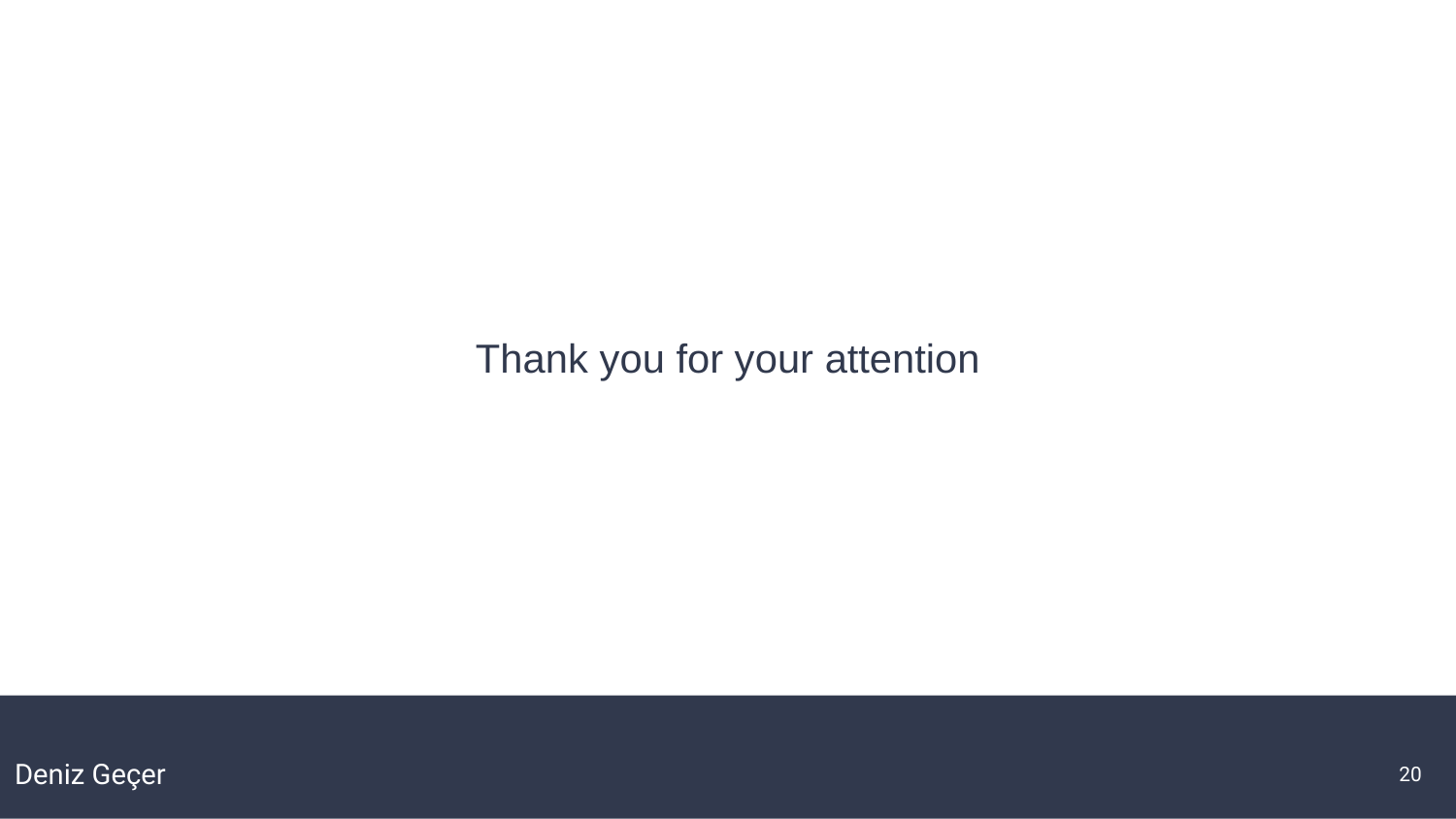

Thank you for your attention
Deniz Geçer
20